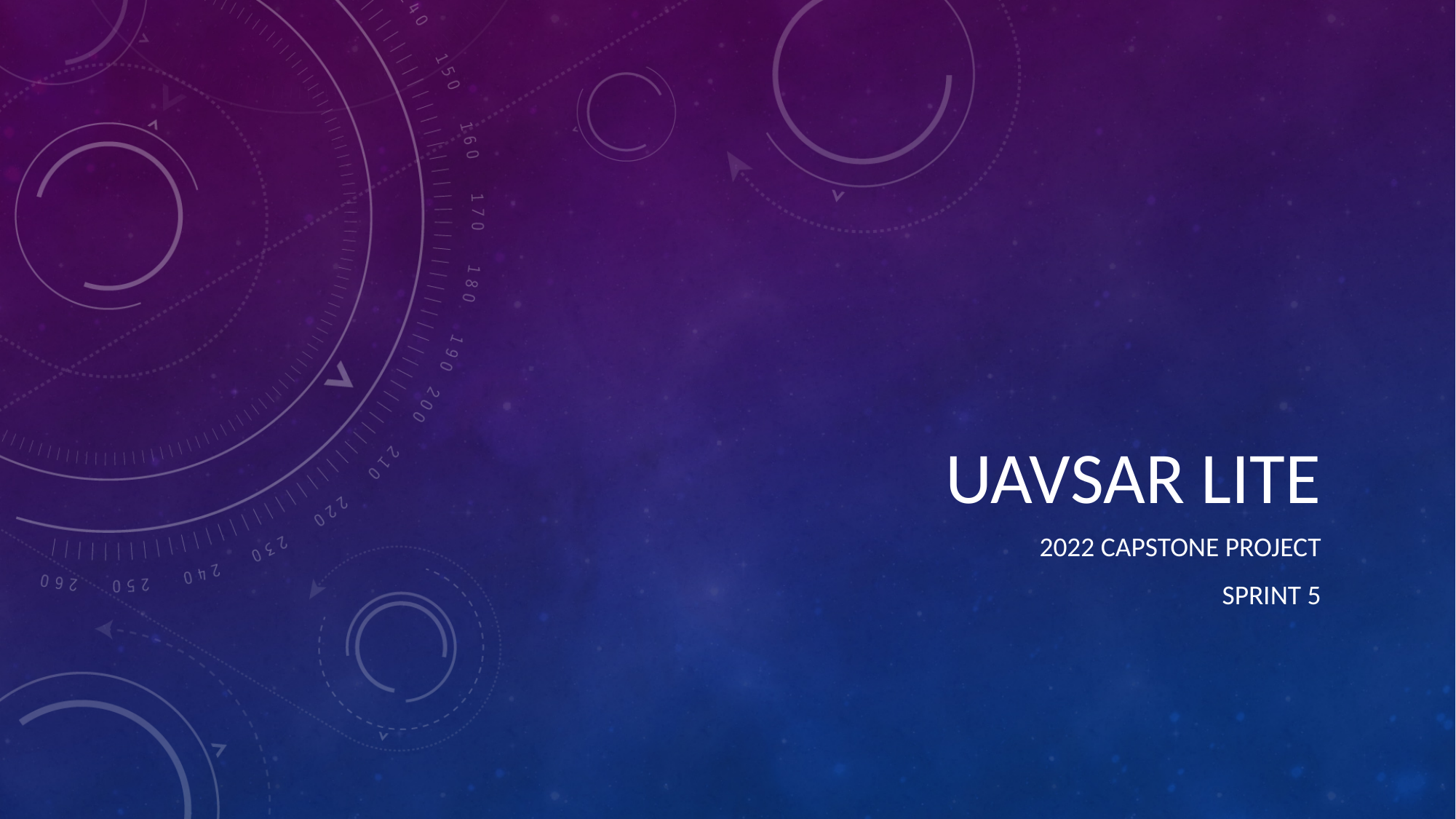

# UAVSAR LITE
2022 CAPSTONE PROJECT
Sprint 5